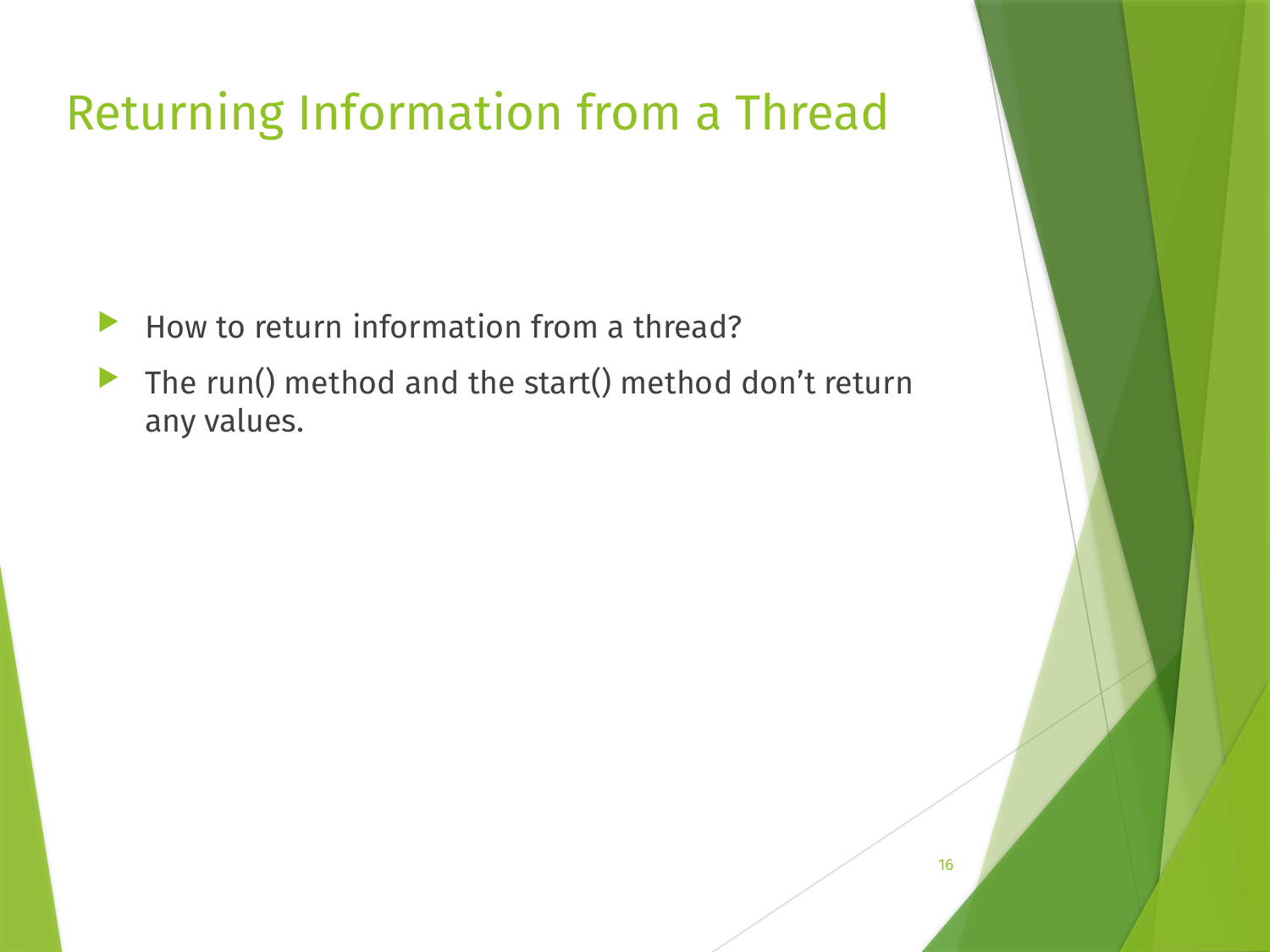

# Returning Information from a Thread
How to return information from a thread?
The run() method and the start() method don’t return any values.
16